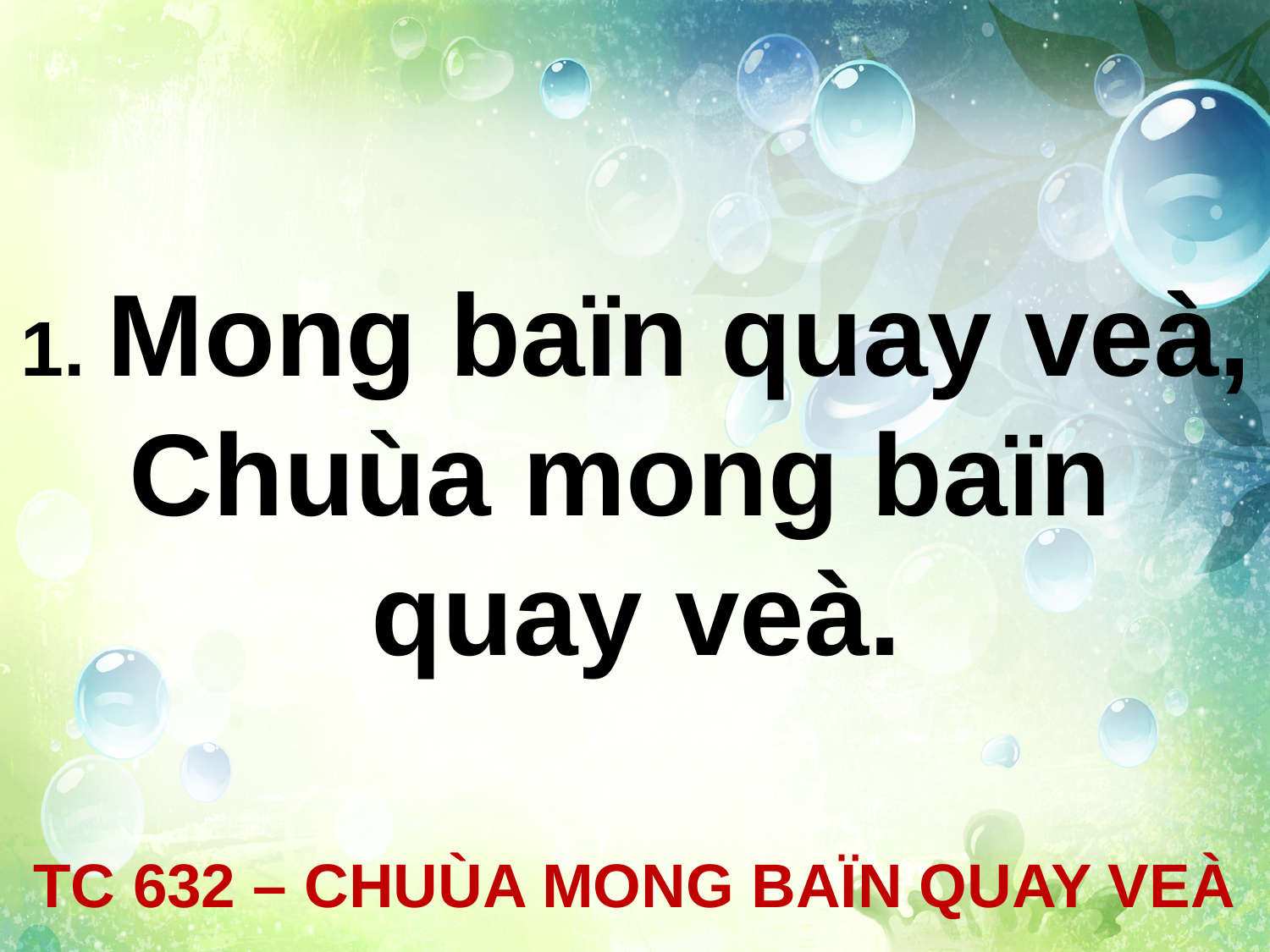

1. Mong baïn quay veà, Chuùa mong baïn
quay veà.
TC 632 – CHUÙA MONG BAÏN QUAY VEÀ